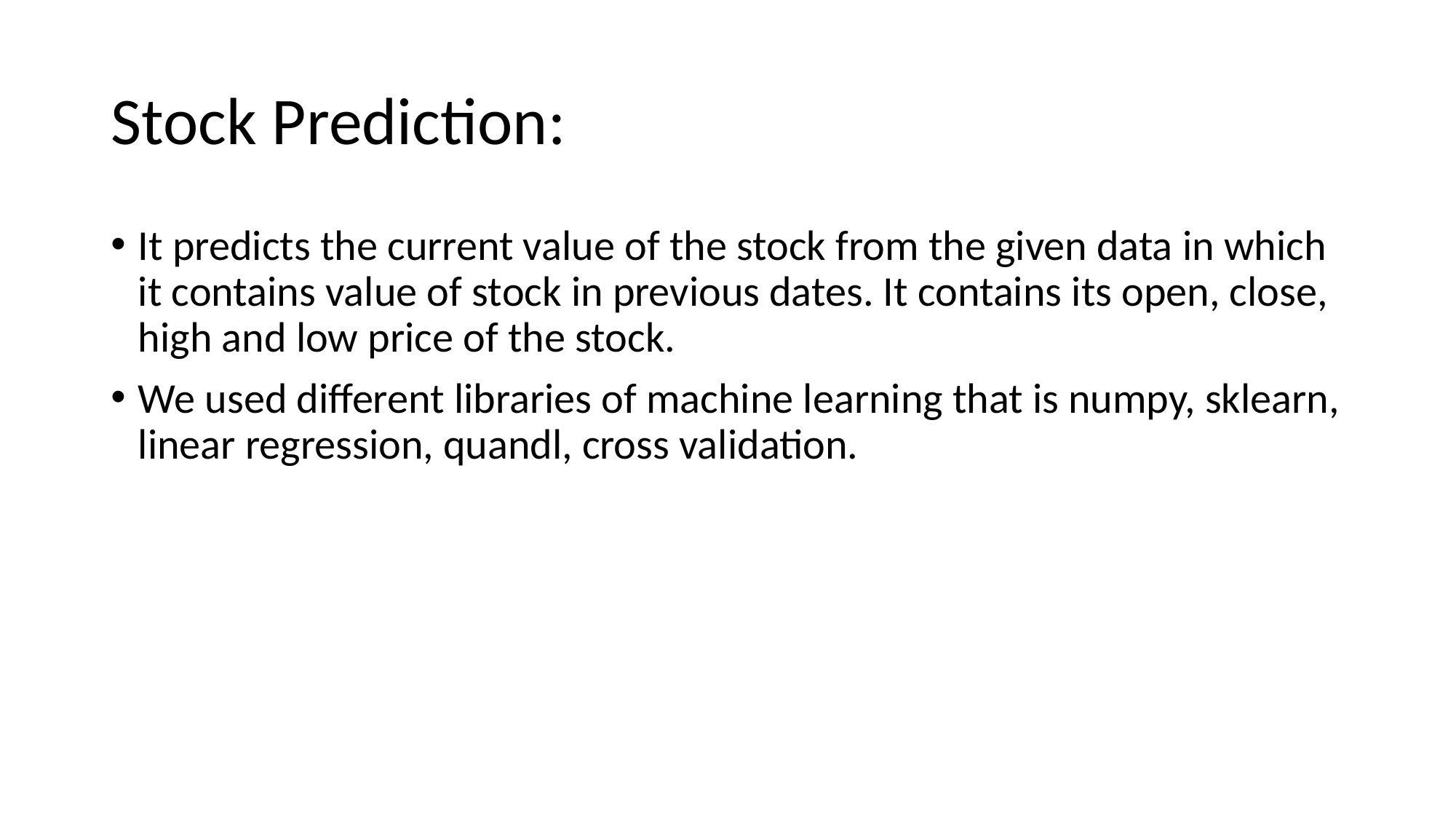

# Stock Prediction:
It predicts the current value of the stock from the given data in which it contains value of stock in previous dates. It contains its open, close, high and low price of the stock.
We used different libraries of machine learning that is numpy, sklearn, linear regression, quandl, cross validation.